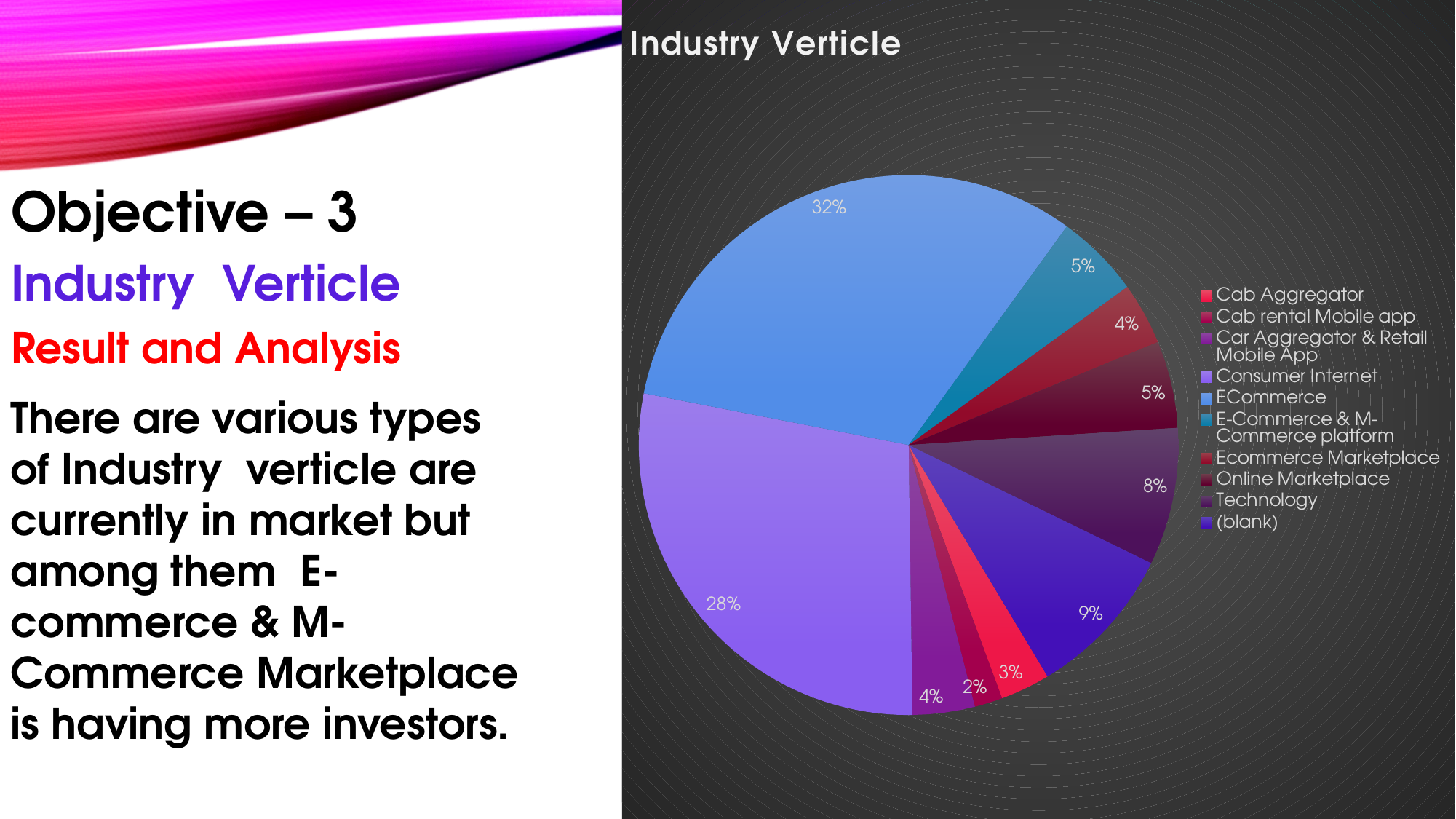

### Chart: Industry Verticle

| Category | Total |
|---|---|
| Cab Aggregator | 400000000.0 |
| Cab rental Mobile app | 225000000.0 |
| Car Aggregator & Retail Mobile App | 500000000.0 |
| Consumer Internet | 3797089000.0 |
| ECommerce | 4281189608.0 |
| E-Commerce & M-Commerce platform | 680000000.0 |
| Ecommerce Marketplace | 500000000.0 |
| Online Marketplace | 700000000.0 |
| Technology | 1103593500.0 |
| (blank) | 1231811368.0 |
Objective – 3
Industry  Verticle
Result and Analysis

There are various types of Industry  verticle are currently in market but among them  E-commerce & M-Commerce Marketplace is having more investors.